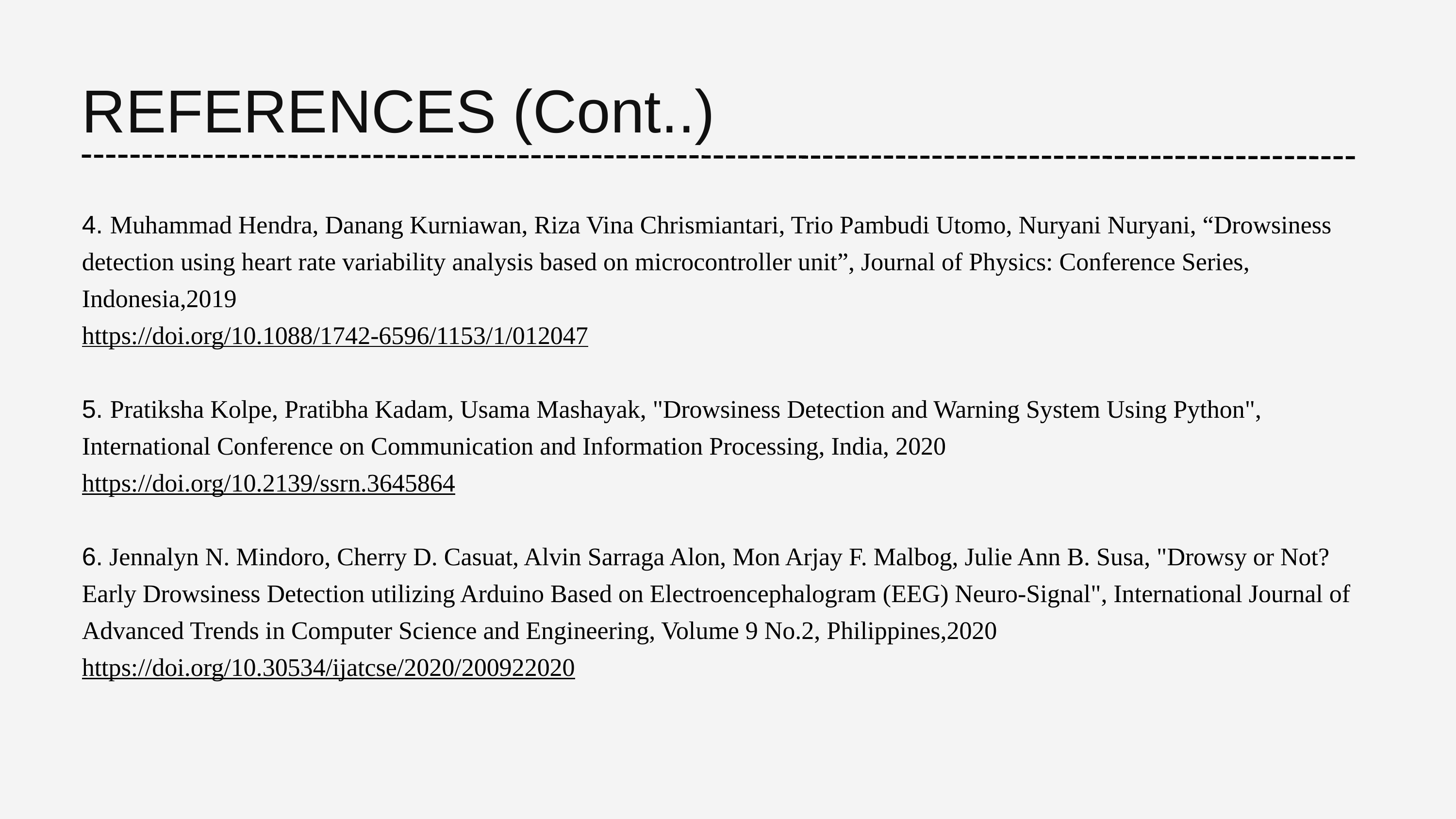

REFERENCES (Cont..)

4. Muhammad Hendra, Danang Kurniawan, Riza Vina Chrismiantari, Trio Pambudi Utomo, Nuryani Nuryani, “Drowsiness detection using heart rate variability analysis based on microcontroller unit”, Journal of Physics: Conference Series, Indonesia,2019
https://doi.org/10.1088/1742-6596/1153/1/012047

5. Pratiksha Kolpe, Pratibha Kadam, Usama Mashayak, "Drowsiness Detection and Warning System Using Python", International Conference on Communication and Information Processing, India, 2020
https://doi.org/10.2139/ssrn.3645864

6. Jennalyn N. Mindoro, Cherry D. Casuat, Alvin Sarraga Alon, Mon Arjay F. Malbog, Julie Ann B. Susa, "Drowsy or Not? Early Drowsiness Detection utilizing Arduino Based on Electroencephalogram (EEG) Neuro-Signal", International Journal of Advanced Trends in Computer Science and Engineering, Volume 9 No.2, Philippines,2020
https://doi.org/10.30534/ijatcse/2020/200922020